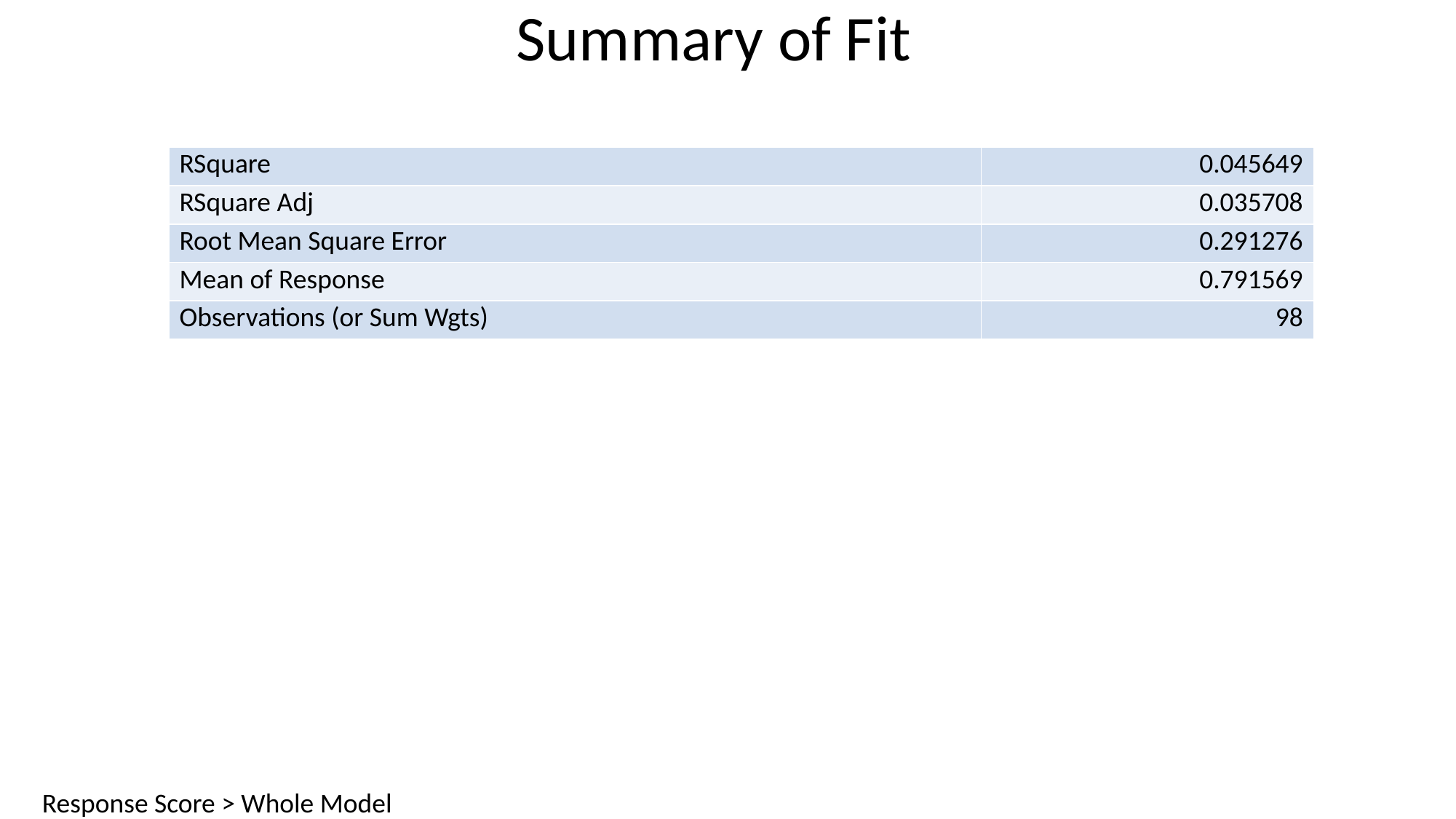

# Summary of Fit
| RSquare | 0.045649 |
| --- | --- |
| RSquare Adj | 0.035708 |
| Root Mean Square Error | 0.291276 |
| Mean of Response | 0.791569 |
| Observations (or Sum Wgts) | 98 |
Response Score > Whole Model